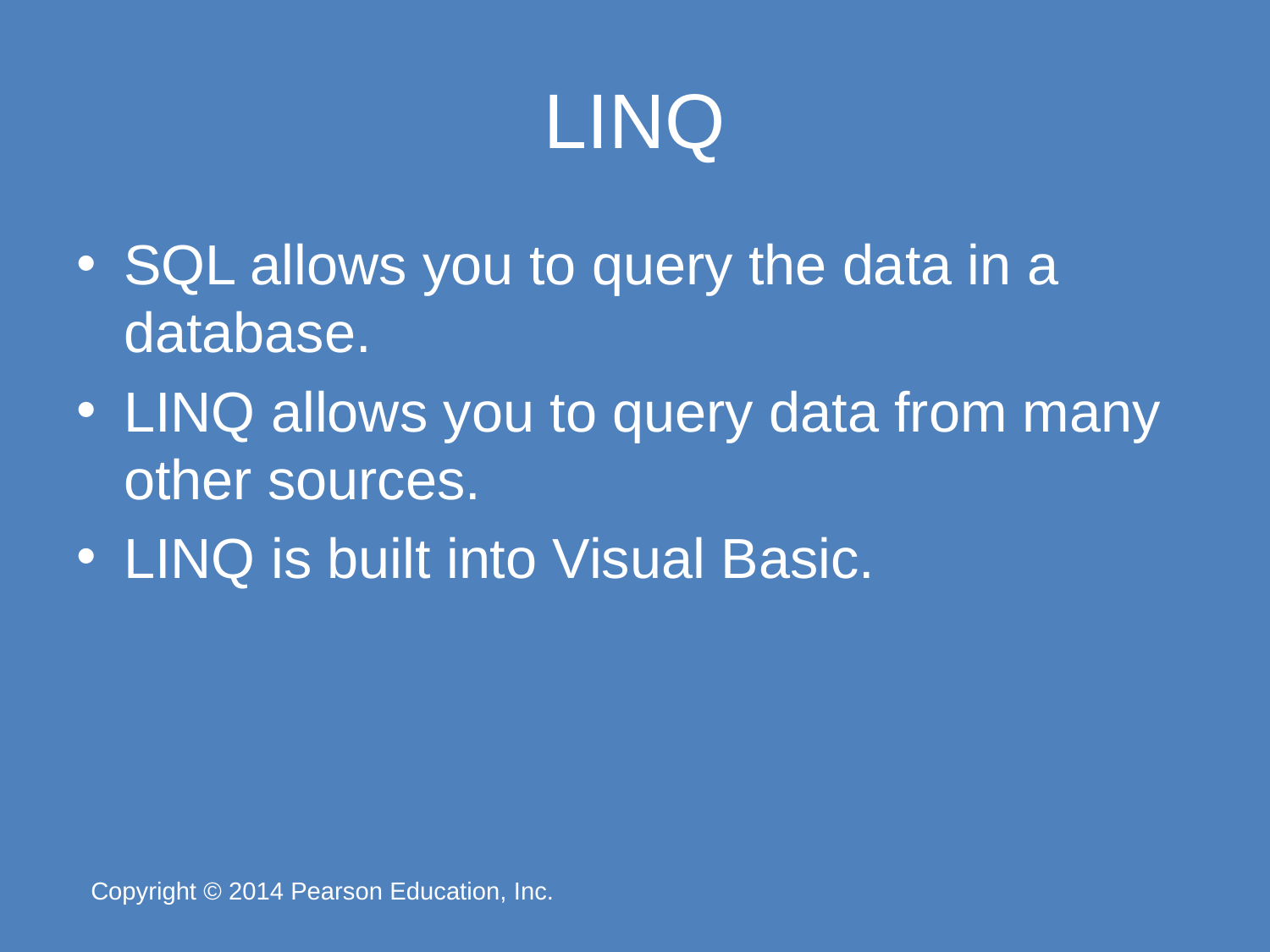

# LINQ
SQL allows you to query the data in a database.
LINQ allows you to query data from many other sources.
LINQ is built into Visual Basic.